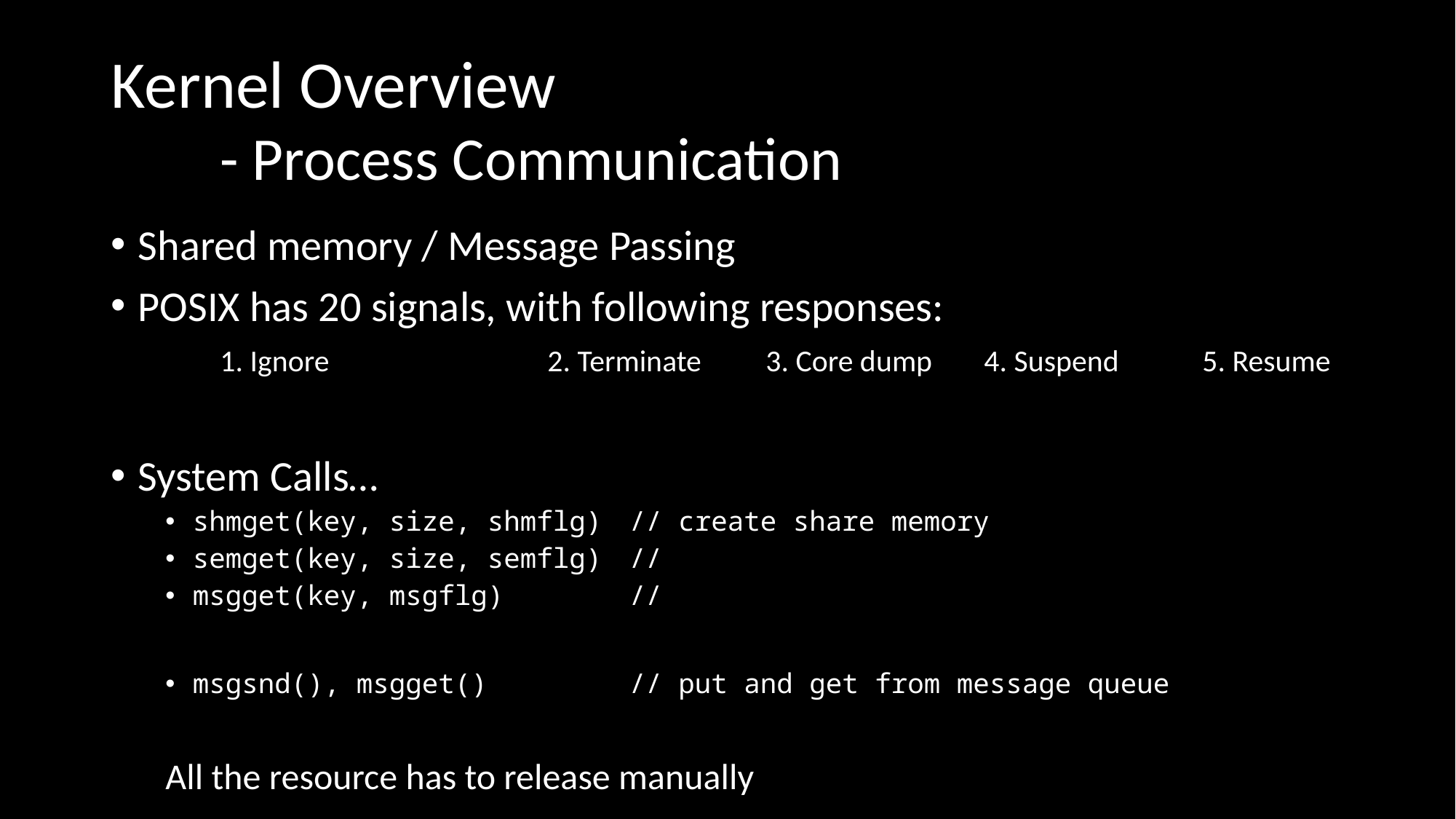

# Kernel Overview - Process Communication
Shared memory / Message Passing
POSIX has 20 signals, with following responses:
	1. Ignore		2. Terminate	3. Core dump	4. Suspend	5. Resume

System Calls…
shmget(key, size, shmflg)	// create share memory
semget(key, size, semflg)	//
msgget(key, msgflg)		//

msgsnd(), msgget()		// put and get from message queue

All the resource has to release manually